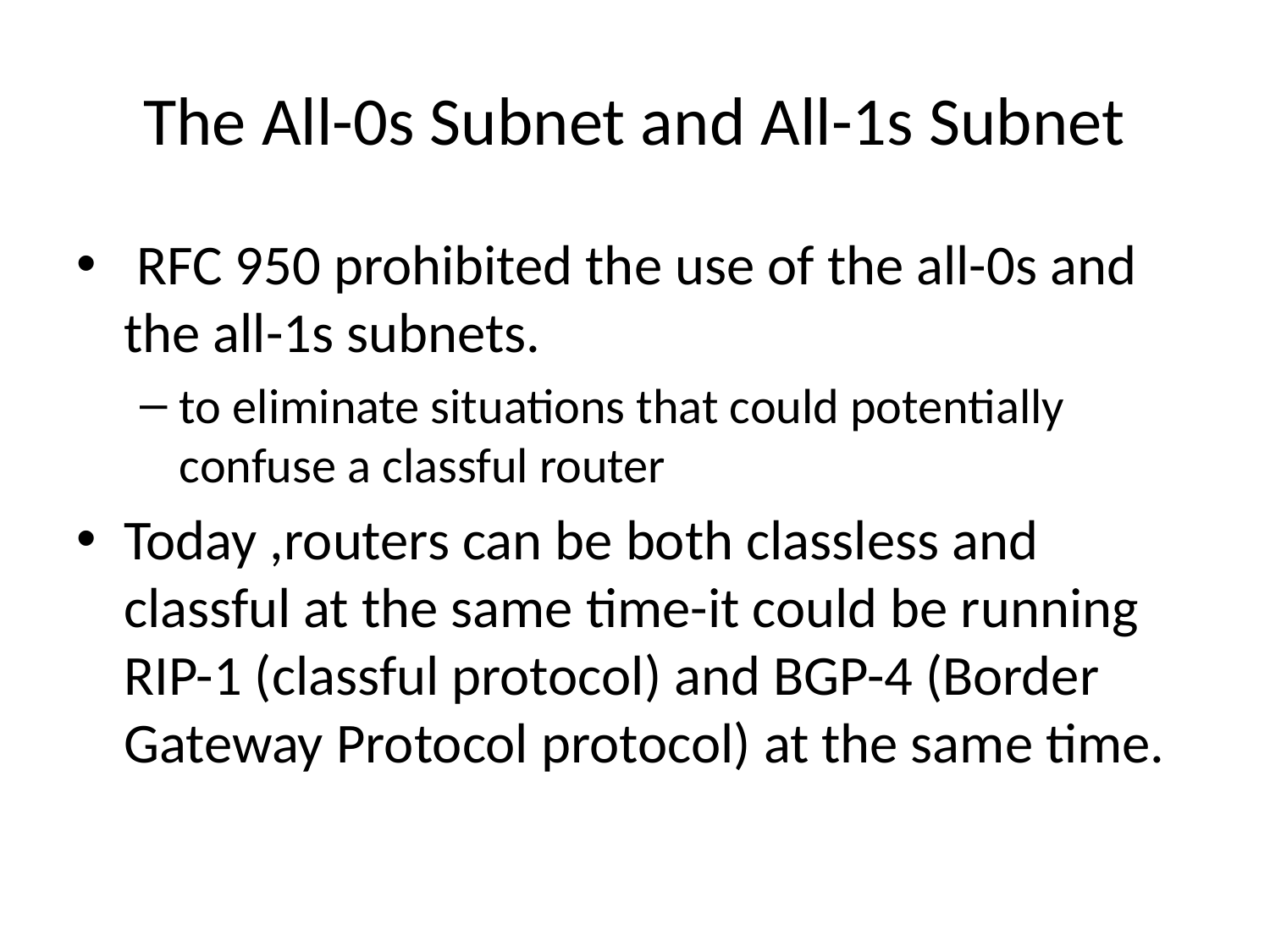

# The All-0s Subnet and All-1s Subnet
 RFC 950 prohibited the use of the all-0s and the all-1s subnets.
to eliminate situations that could potentially confuse a classful router
Today ,routers can be both classless and classful at the same time-it could be running RIP-1 (classful protocol) and BGP-4 (Border Gateway Protocol protocol) at the same time.